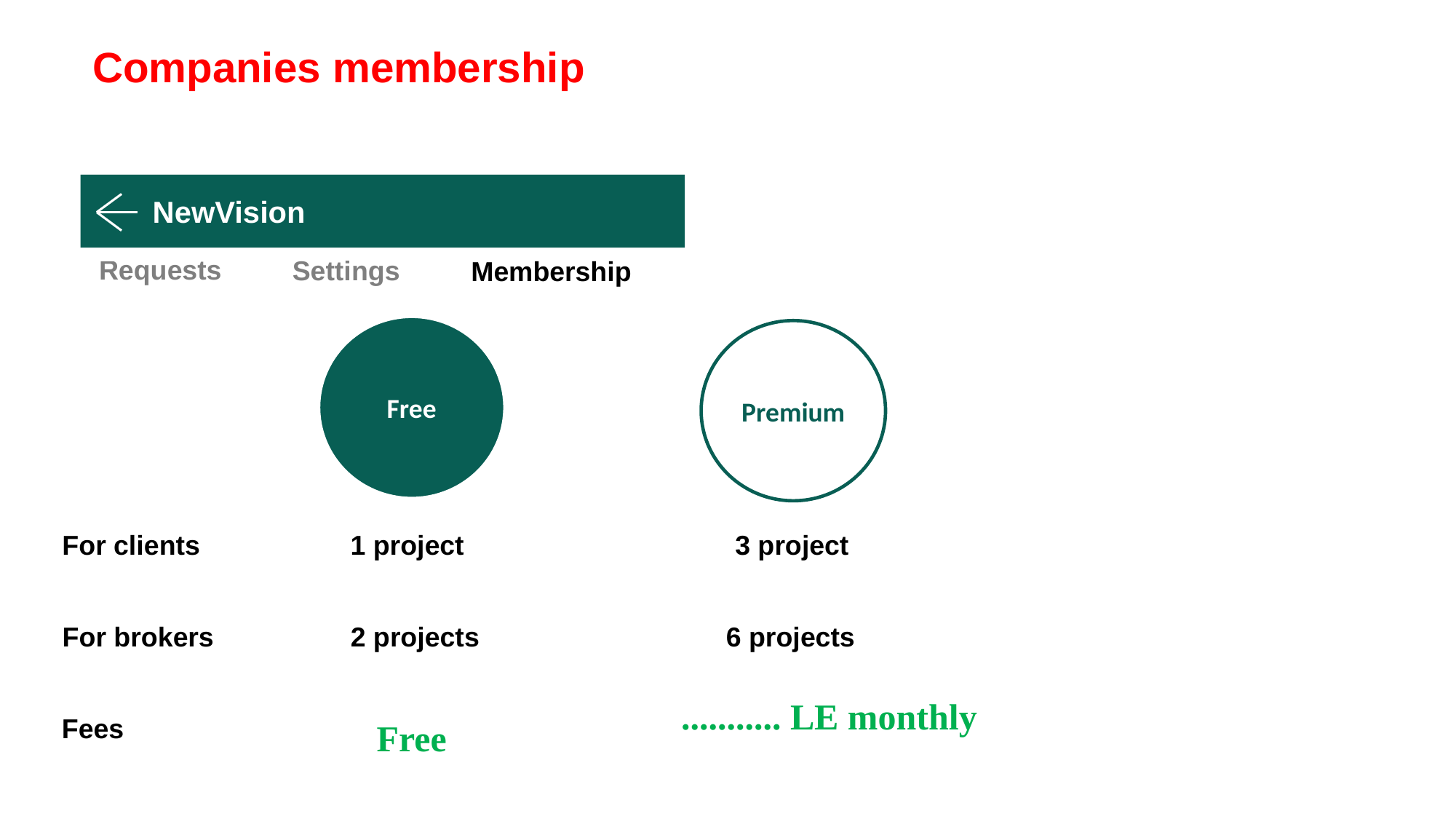

Companies membership

NewVision
Requests
Settings
Membership
Free
Premium
For clients
1 project
3 project
For brokers
2 projects
6 projects
........... LE monthly
Fees
Free